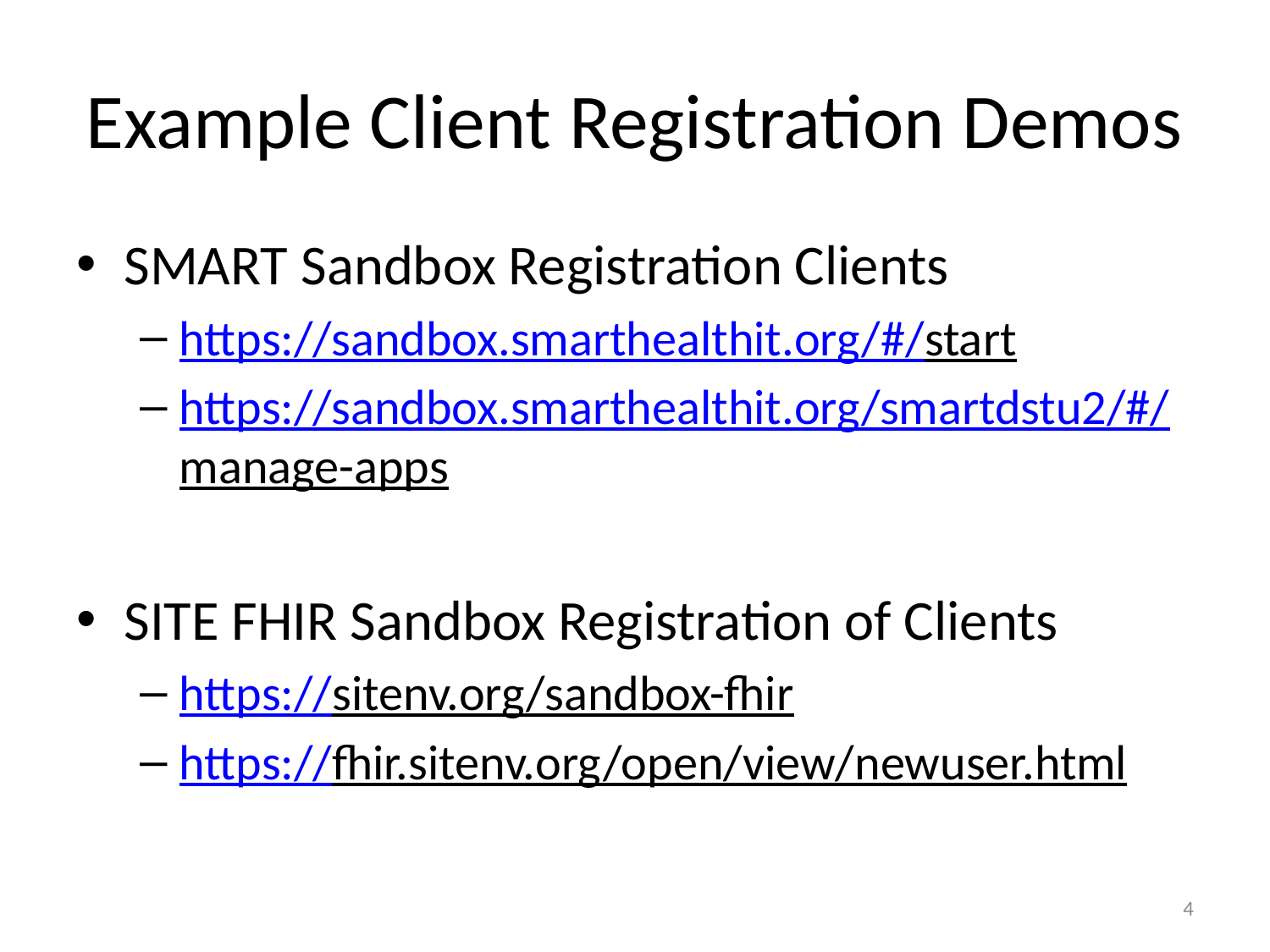

# Example Client Registration Demos
SMART Sandbox Registration Clients
https://sandbox.smarthealthit.org/#/start
https://sandbox.smarthealthit.org/smartdstu2/#/manage-apps

SITE FHIR Sandbox Registration of Clients
https://sitenv.org/sandbox-fhir
https://fhir.sitenv.org/open/view/newuser.html

4